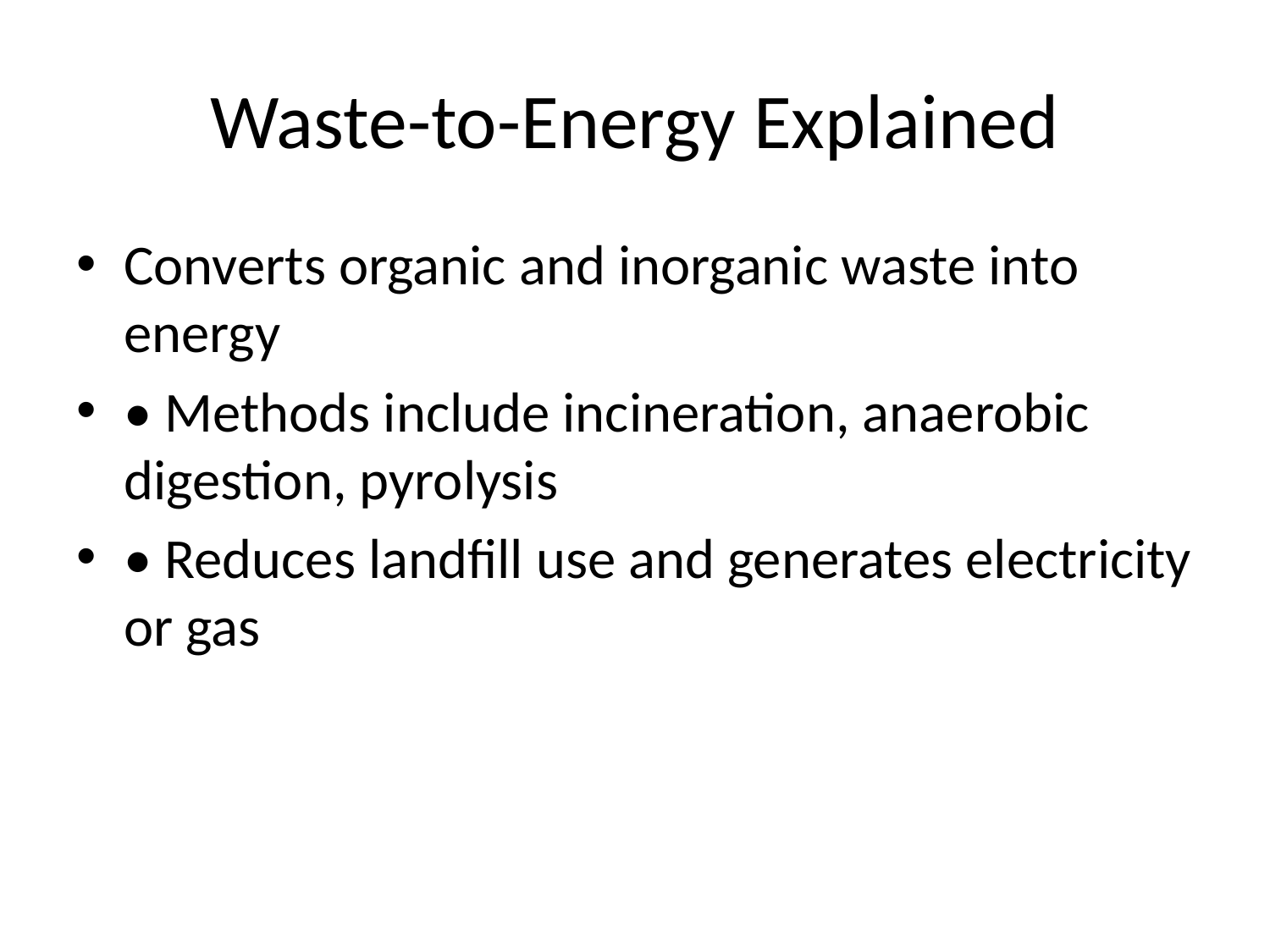

# Waste-to-Energy Explained
Converts organic and inorganic waste into energy
• Methods include incineration, anaerobic digestion, pyrolysis
• Reduces landfill use and generates electricity or gas